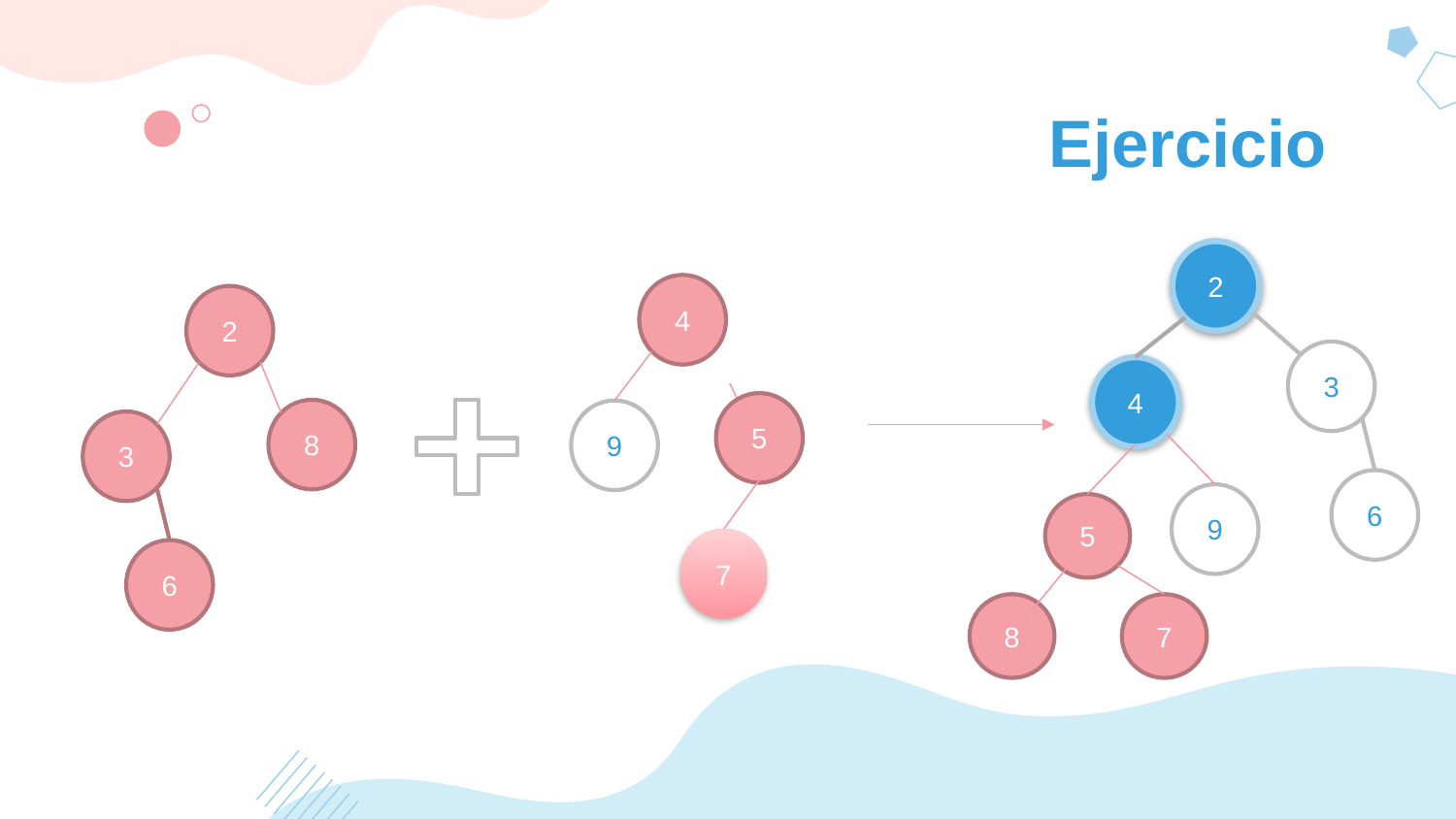

Los nodos izquierdos se asignan en el camino derecho
# Ejercicio
2
4
2
3

4
5
8

9
3
6
9
5
7
6
8
7